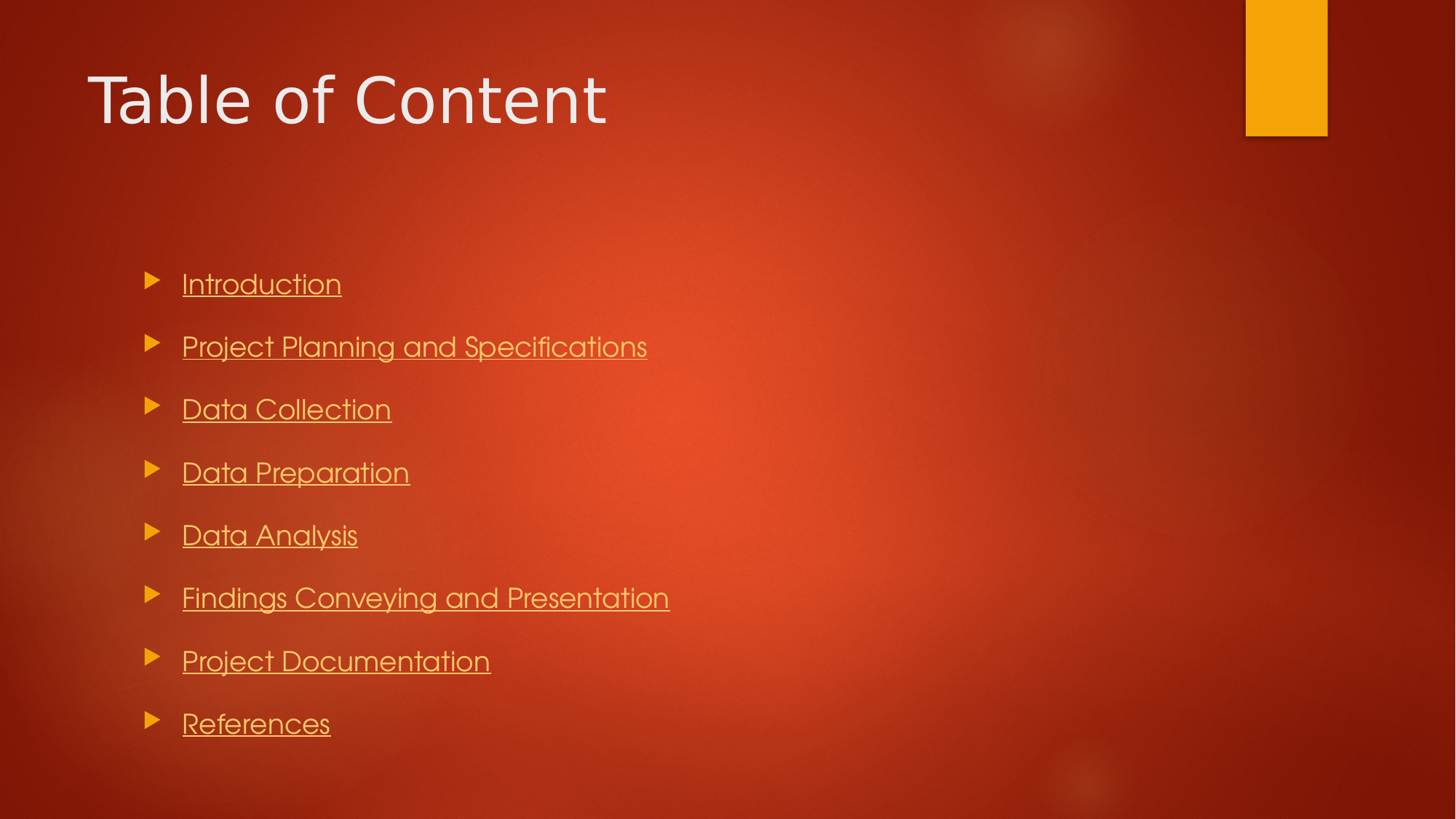

# Table of Content
Introduction
Project Planning and Specifications
Data Collection
Data Preparation
Data Analysis
Findings Conveying and Presentation
Project Documentation
References